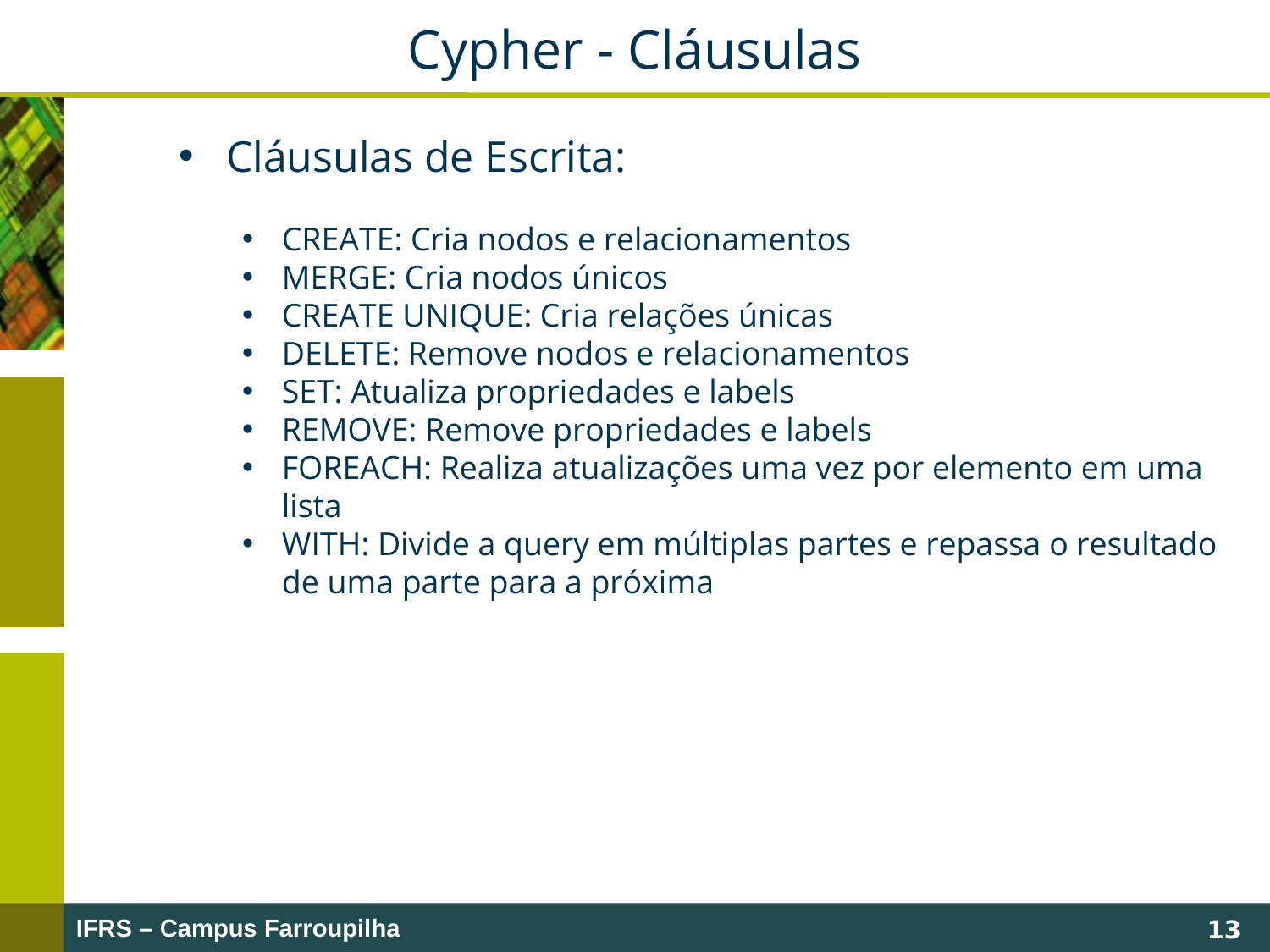

Cypher - Cláusulas
Cláusulas de Escrita:

CREATE: Cria nodos e relacionamentos
MERGE: Cria nodos únicos
CREATE UNIQUE: Cria relações únicas
DELETE: Remove nodos e relacionamentos
SET: Atualiza propriedades e labels
REMOVE: Remove propriedades e labels
FOREACH: Realiza atualizações uma vez por elemento em uma lista
WITH: Divide a query em múltiplas partes e repassa o resultado de uma parte para a próxima

13